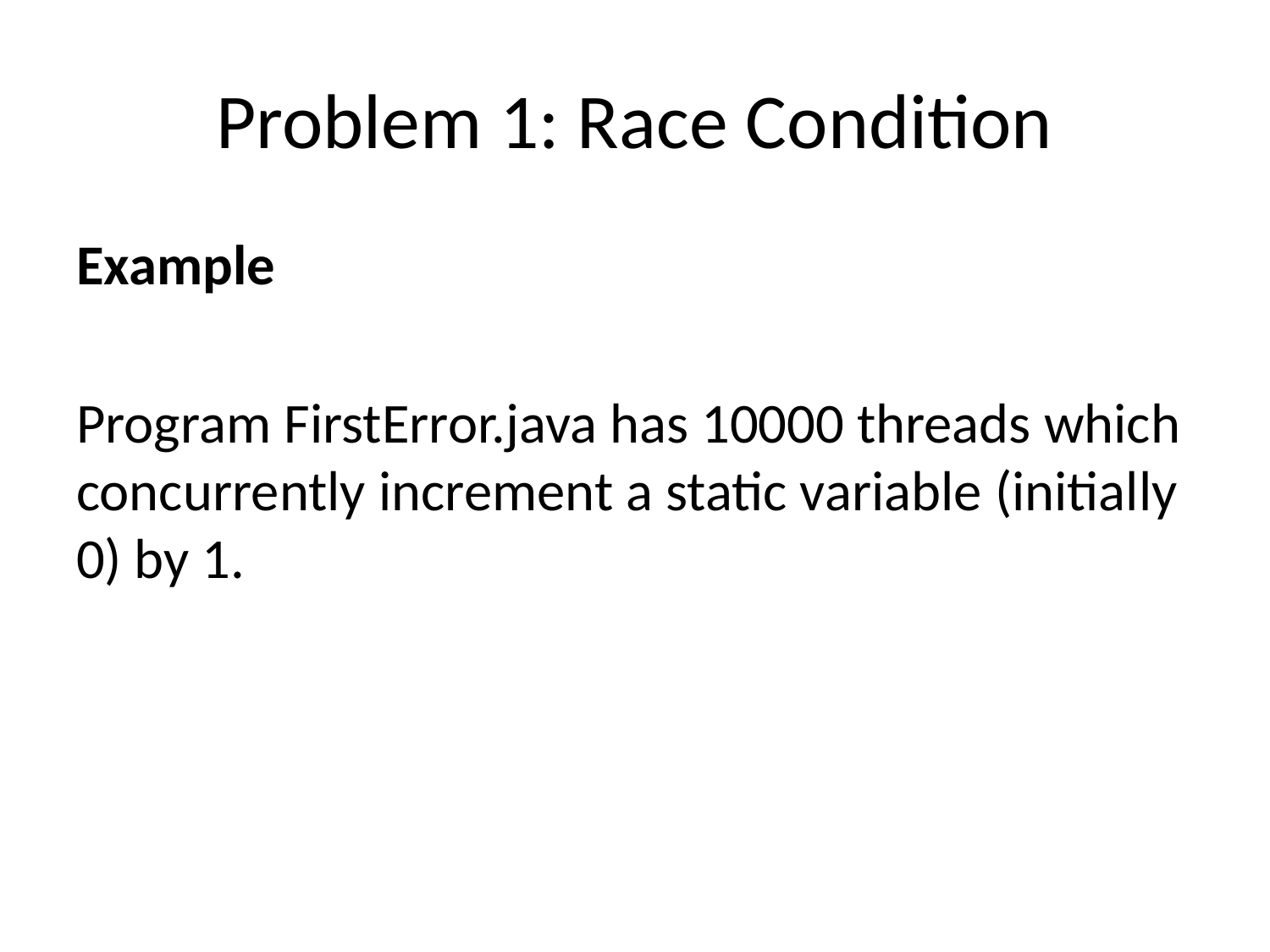

# Problem 1: Race Condition
Example

Program FirstError.java has 10000 threads which concurrently increment a static variable (initially 0) by 1.